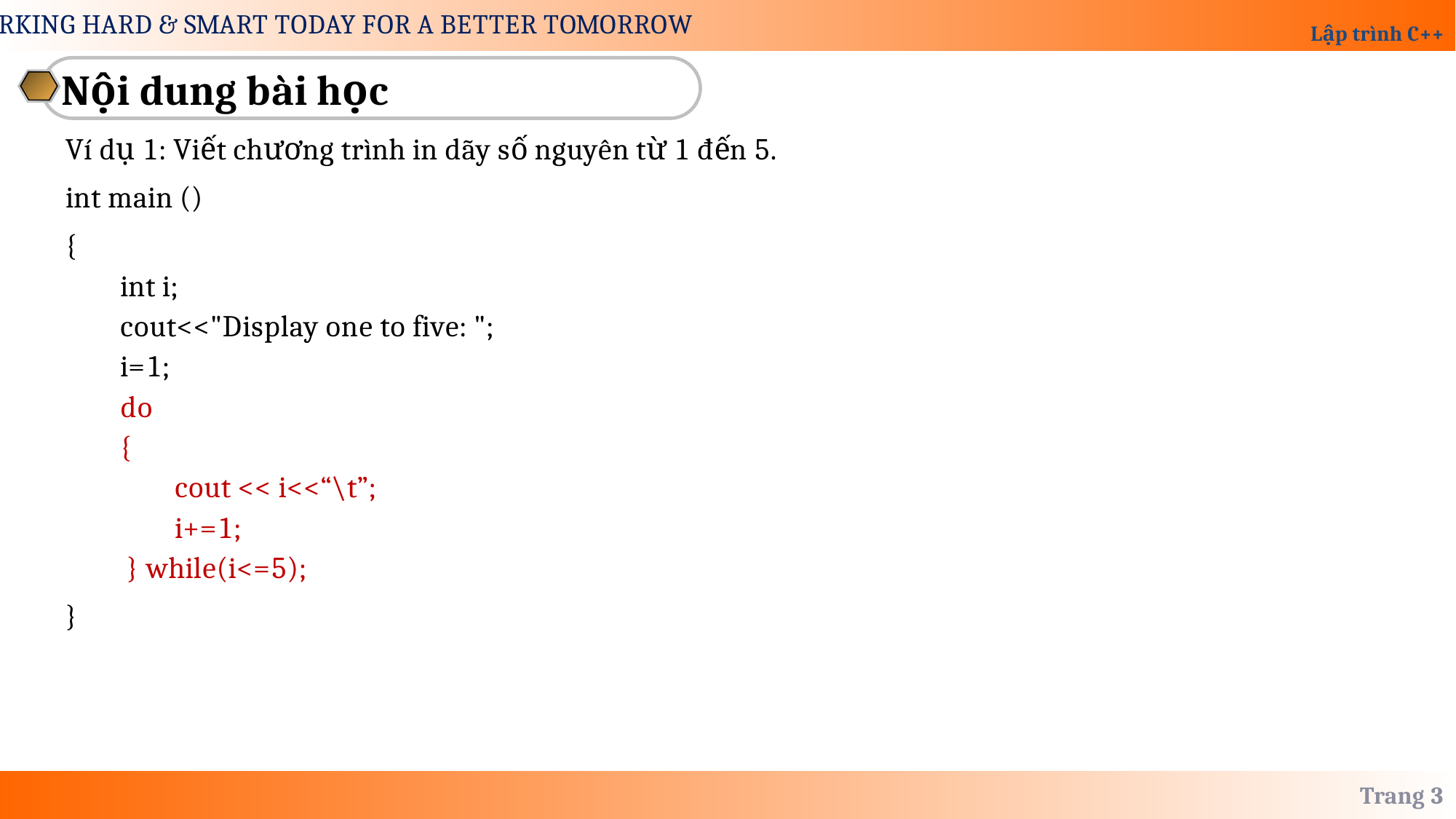

Nội dung bài học

Ví dụ 1: Viết chương trình in dãy số nguyên từ 1 đến 5.
int main ()
{
int i;
cout<<"Display one to five: ";
i=1;
do
{
cout << i<<“\t”;
i+=1;
 } while(i<=5);
}
Trang 3